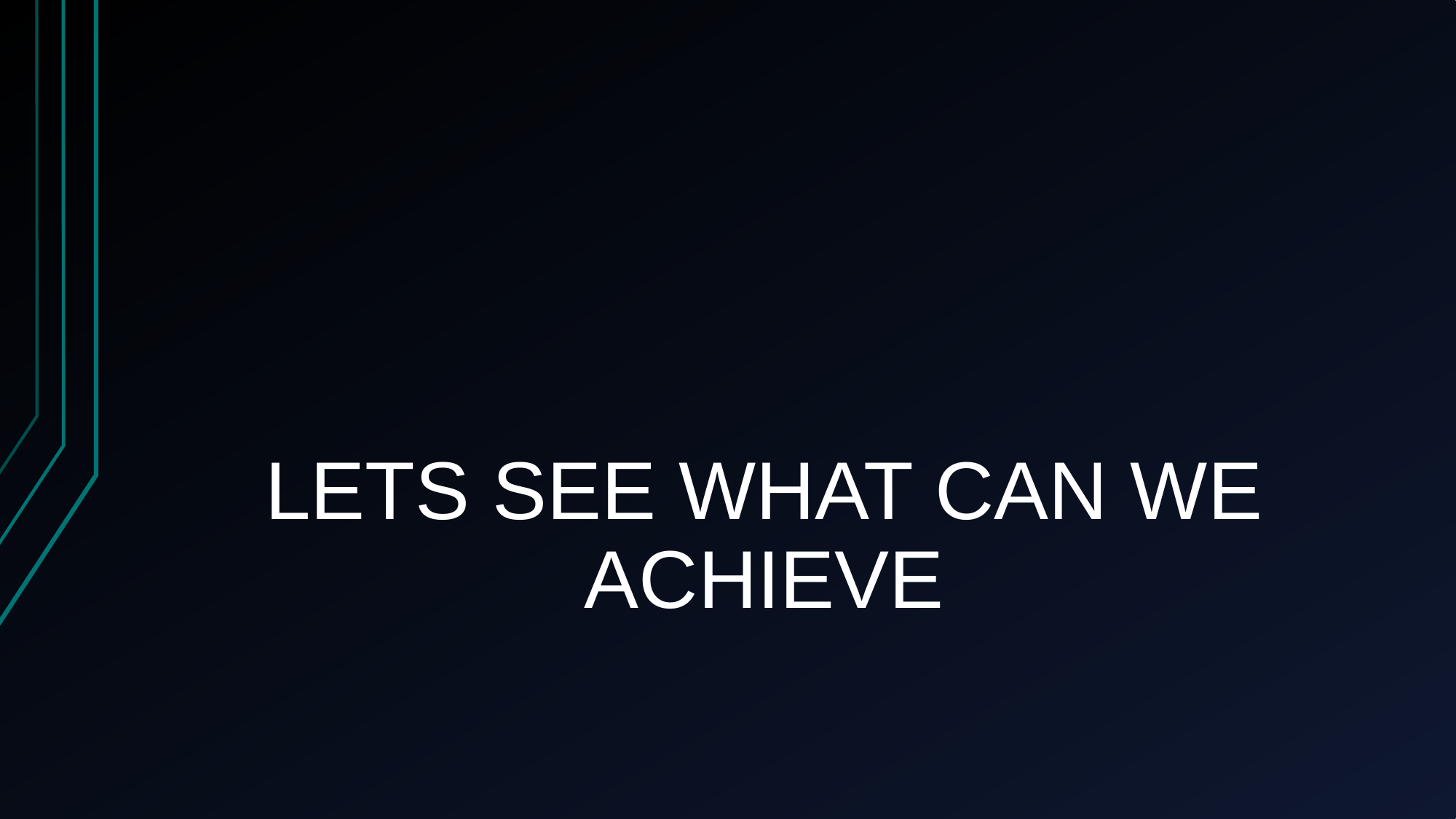

# LETS SEE WHAT CAN WE ACHIEVE